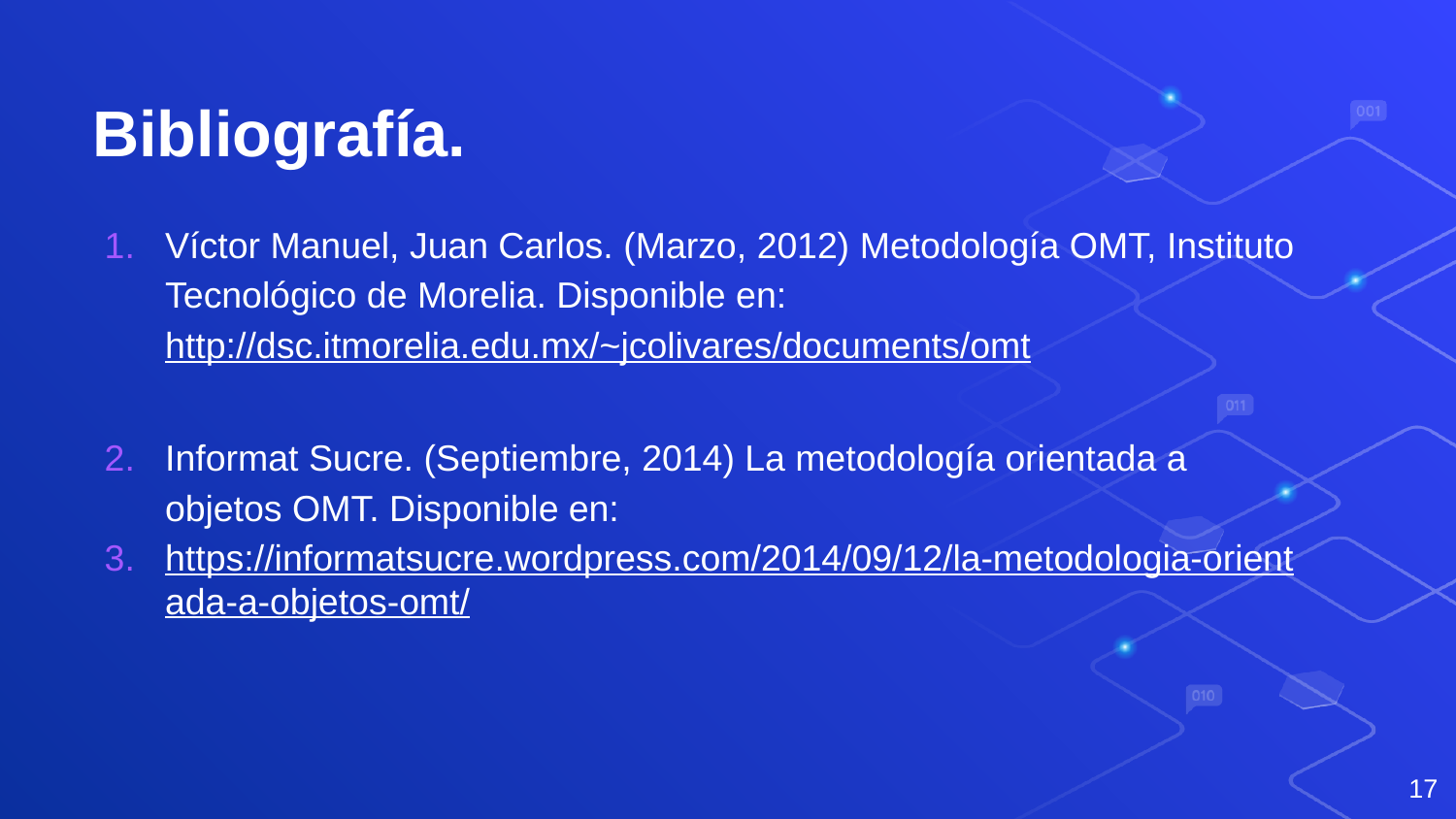

# Bibliografía.
Víctor Manuel, Juan Carlos. (Marzo, 2012) Metodología OMT, Instituto Tecnológico de Morelia. Disponible en: http://dsc.itmorelia.edu.mx/~jcolivares/documents/omt

Informat Sucre. (Septiembre, 2014) La metodología orientada a objetos OMT. Disponible en:
https://informatsucre.wordpress.com/2014/09/12/la-metodologia-orientada-a-objetos-omt/
17